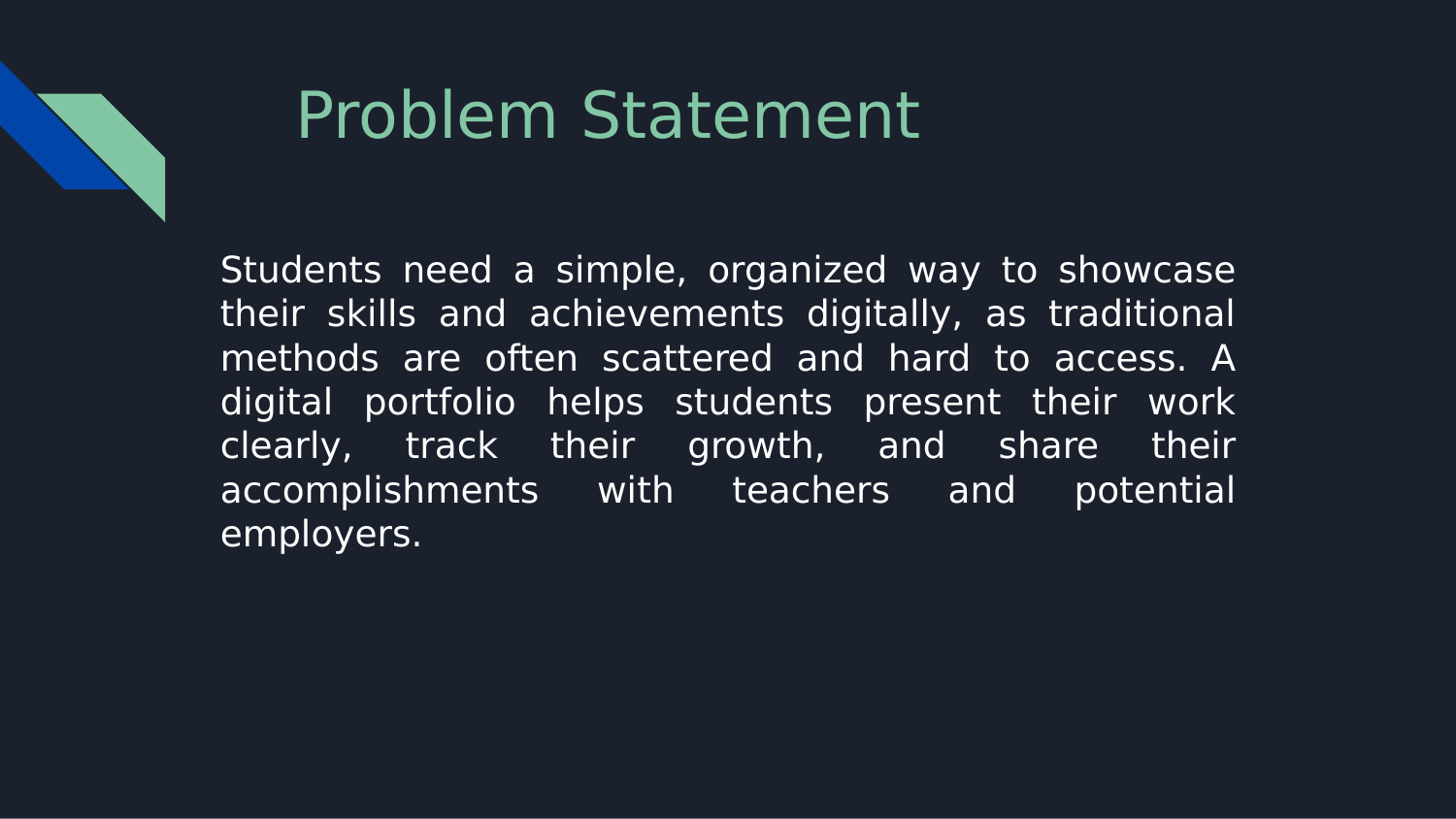

# Problem Statement
Students need a simple, organized way to showcase their skills and achievements digitally, as traditional methods are often scattered and hard to access. A digital portfolio helps students present their work clearly, track their growth, and share their accomplishments with teachers and potential employers.